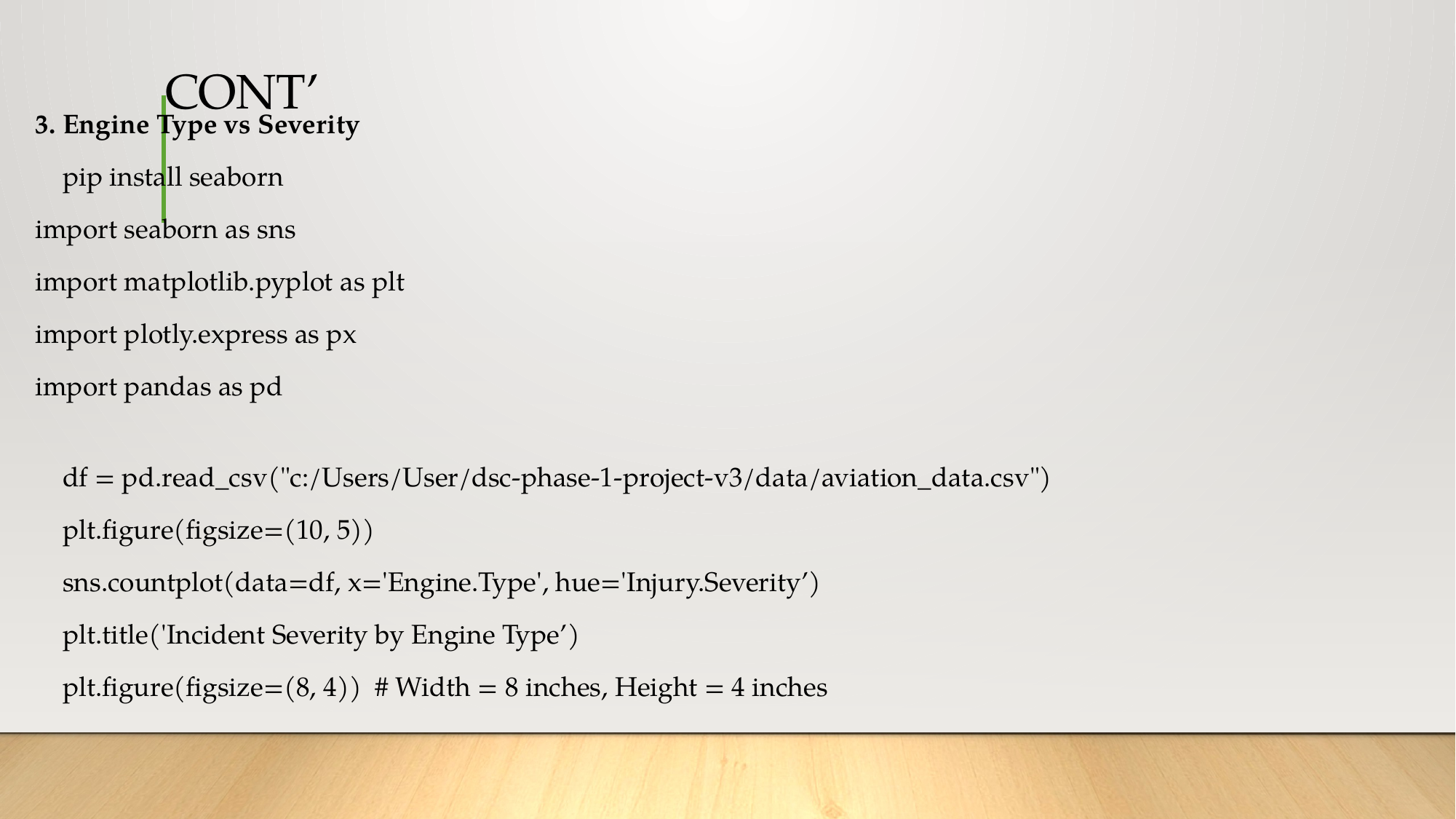

# CONT’
3. Engine Type vs Severity
    pip install seaborn
import seaborn as sns
import matplotlib.pyplot as plt
import plotly.express as px
import pandas as pd
    df = pd.read_csv("c:/Users/User/dsc-phase-1-project-v3/data/aviation_data.csv")
    plt.figure(figsize=(10, 5))
    sns.countplot(data=df, x='Engine.Type', hue='Injury.Severity’)
    plt.title('Incident Severity by Engine Type’)
    plt.figure(figsize=(8, 4))  # Width = 8 inches, Height = 4 inches